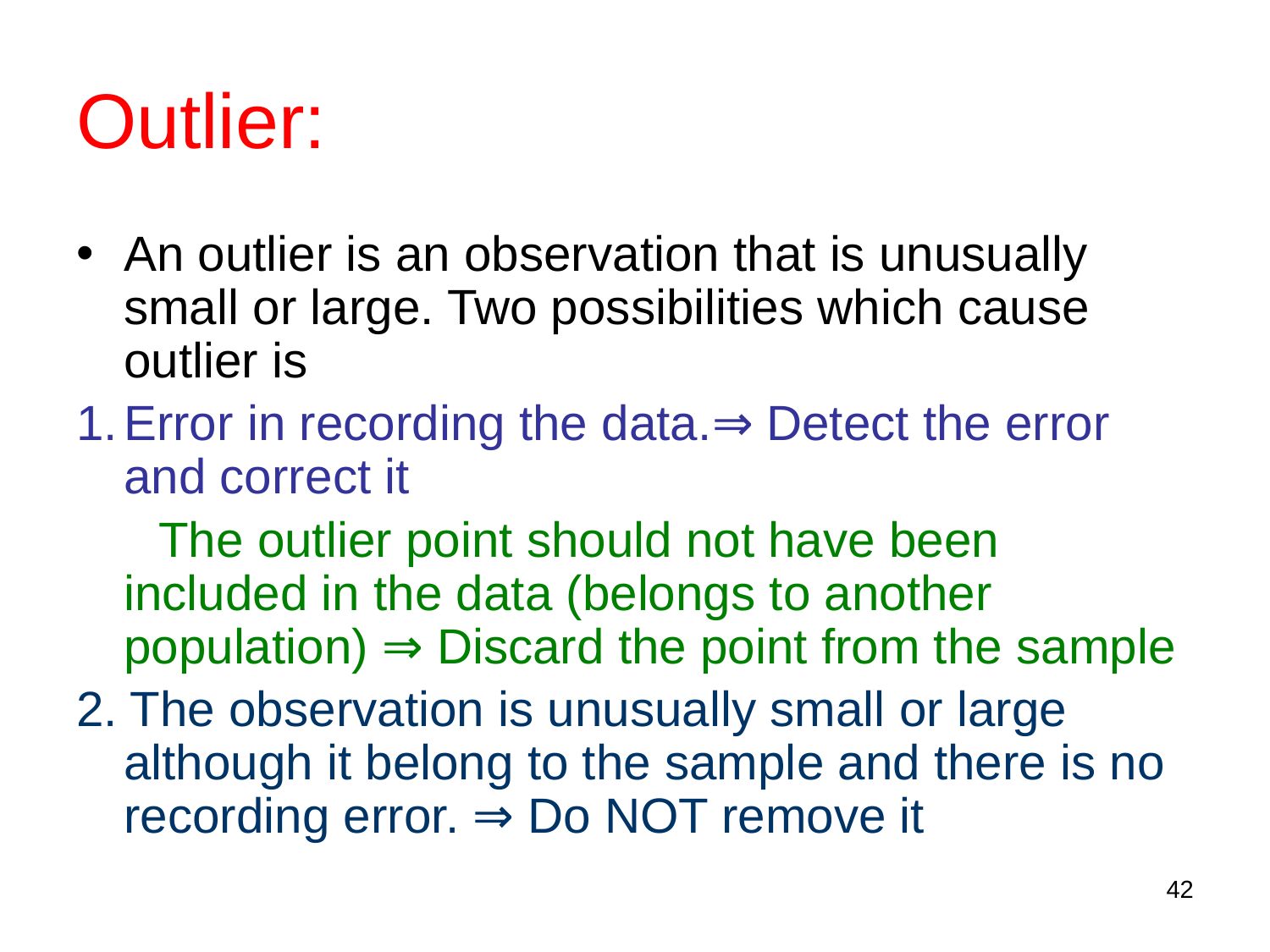

# Outlier:
An outlier is an observation that is unusually small or large. Two possibilities which cause  outlier is
Error in recording the data.⇒ Detect the error and correct it
      The outlier point should not have been included in the data (belongs to another population) ⇒ Discard the point from the sample
2. The observation is unusually small or large although it belong to the sample and there is no recording error. ⇒ Do NOT remove it
42